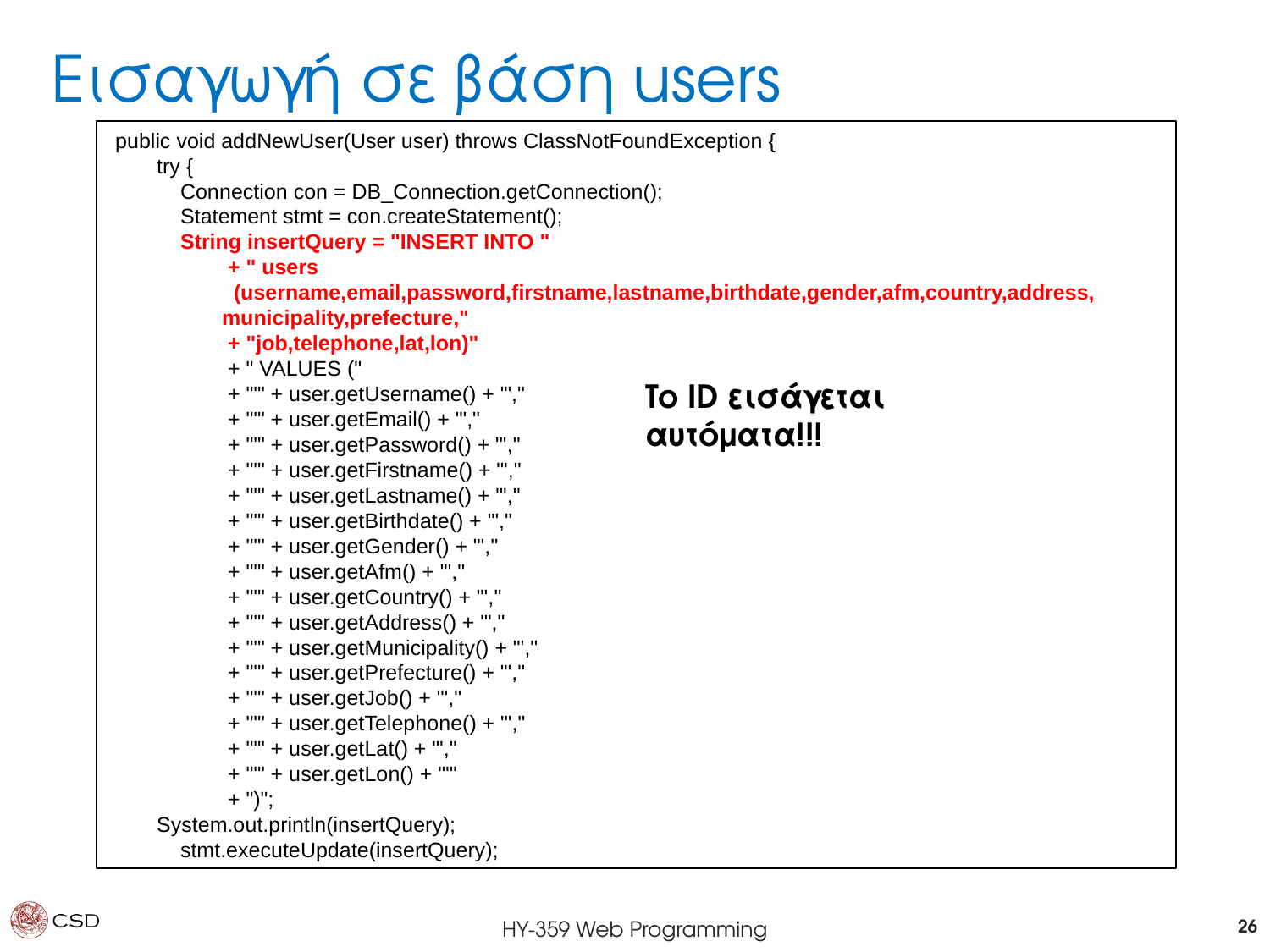

Εισαγωγή σε βάση users
 public void addNewUser(User user) throws ClassNotFoundException {
        try {
            Connection con = DB_Connection.getConnection();
            Statement stmt = con.createStatement();
            String insertQuery = "INSERT INTO "
                    + " users
                     (username,email,password,firstname,lastname,birthdate,gender,afm,country,address,
                   municipality,prefecture,"
                    + "job,telephone,lat,lon)"
                    + " VALUES ("
                    + "'" + user.getUsername() + "',"
                    + "'" + user.getEmail() + "',"
                    + "'" + user.getPassword() + "',"
                    + "'" + user.getFirstname() + "',"
                    + "'" + user.getLastname() + "',"
                    + "'" + user.getBirthdate() + "',"
                    + "'" + user.getGender() + "',"
                    + "'" + user.getAfm() + "',"
                    + "'" + user.getCountry() + "',"
                    + "'" + user.getAddress() + "',"
                    + "'" + user.getMunicipality() + "',"
                    + "'" + user.getPrefecture() + "',"
                    + "'" + user.getJob() + "',"
                    + "'" + user.getTelephone() + "',"
                    + "'" + user.getLat() + "',"
                    + "'" + user.getLon() + "'"
                    + ")";
        System.out.println(insertQuery);
            stmt.executeUpdate(insertQuery);

Το ID εισάγεται αυτόματα!!!
26